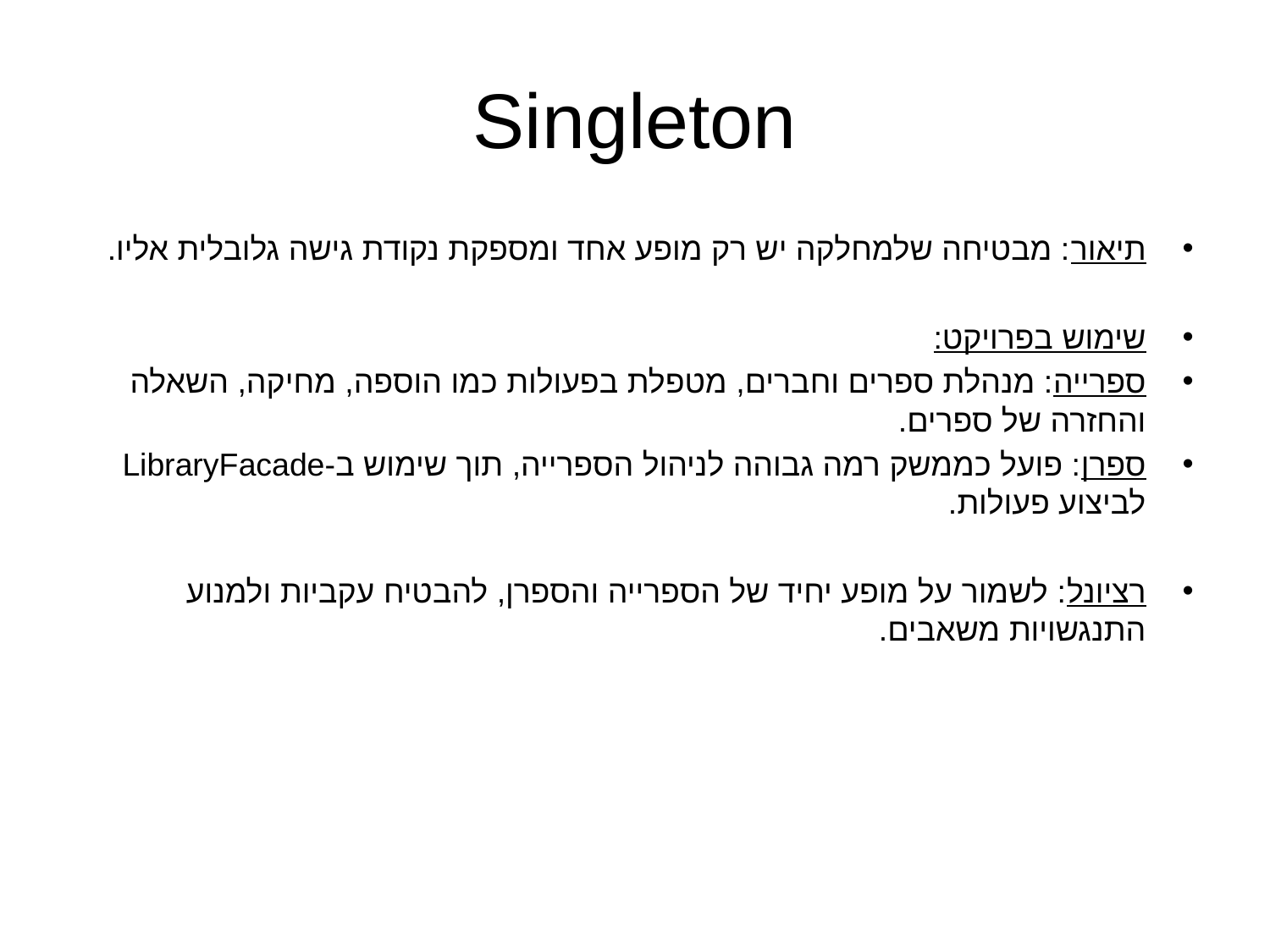

# Singleton
תיאור: מבטיחה שלמחלקה יש רק מופע אחד ומספקת נקודת גישה גלובלית אליו.

שימוש בפרויקט:
ספרייה: מנהלת ספרים וחברים, מטפלת בפעולות כמו הוספה, מחיקה, השאלה והחזרה של ספרים.
ספרן: פועל כממשק רמה גבוהה לניהול הספרייה, תוך שימוש ב-LibraryFacade לביצוע פעולות.

רציונל: לשמור על מופע יחיד של הספרייה והספרן, להבטיח עקביות ולמנוע התנגשויות משאבים.